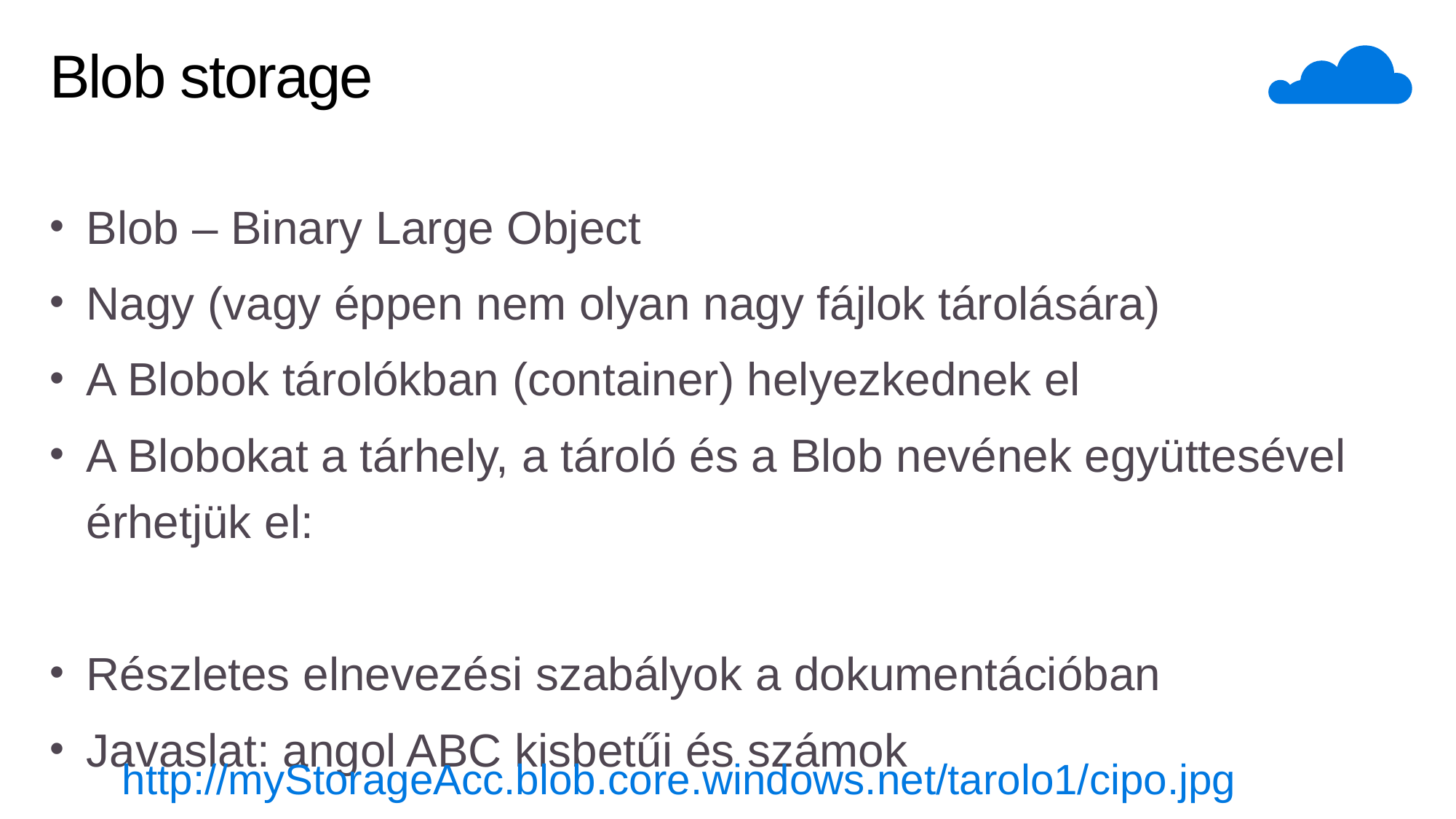

# Blob storage
Blob – Binary Large Object
Nagy (vagy éppen nem olyan nagy fájlok tárolására)
A Blobok tárolókban (container) helyezkednek el
A Blobokat a tárhely, a tároló és a Blob nevének együttesével érhetjük el:

Részletes elnevezési szabályok a dokumentációban
Javaslat: angol ABC kisbetűi és számok

http://myStorageAcc.blob.core.windows.net/tarolo1/cipo.jpg